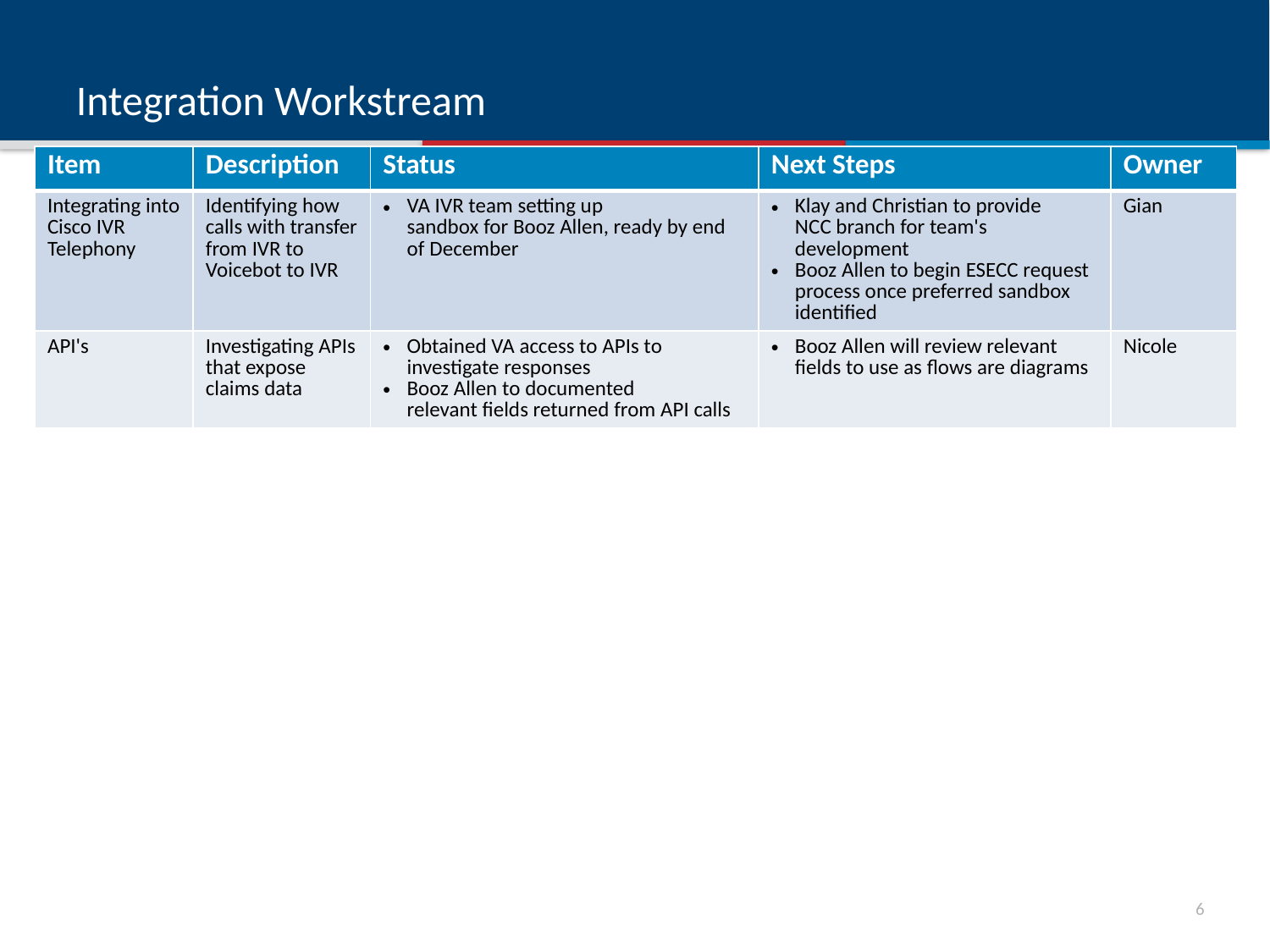

# Integration Workstream
| Item | Description | Status | Next Steps | Owner |
| --- | --- | --- | --- | --- |
| Integrating into Cisco IVR Telephony | Identifying how calls with transfer from IVR to Voicebot to IVR | VA IVR team setting up sandbox for Booz Allen, ready by end of December | Klay and Christian to provide NCC branch for team's development  Booz Allen to begin ESECC request process once preferred sandbox identified | Gian |
| API's | Investigating APIs that expose claims data | Obtained VA access to APIs to investigate responses Booz Allen to documented relevant fields returned from API calls | Booz Allen will review relevant fields to use as flows are diagrams | Nicole |
6